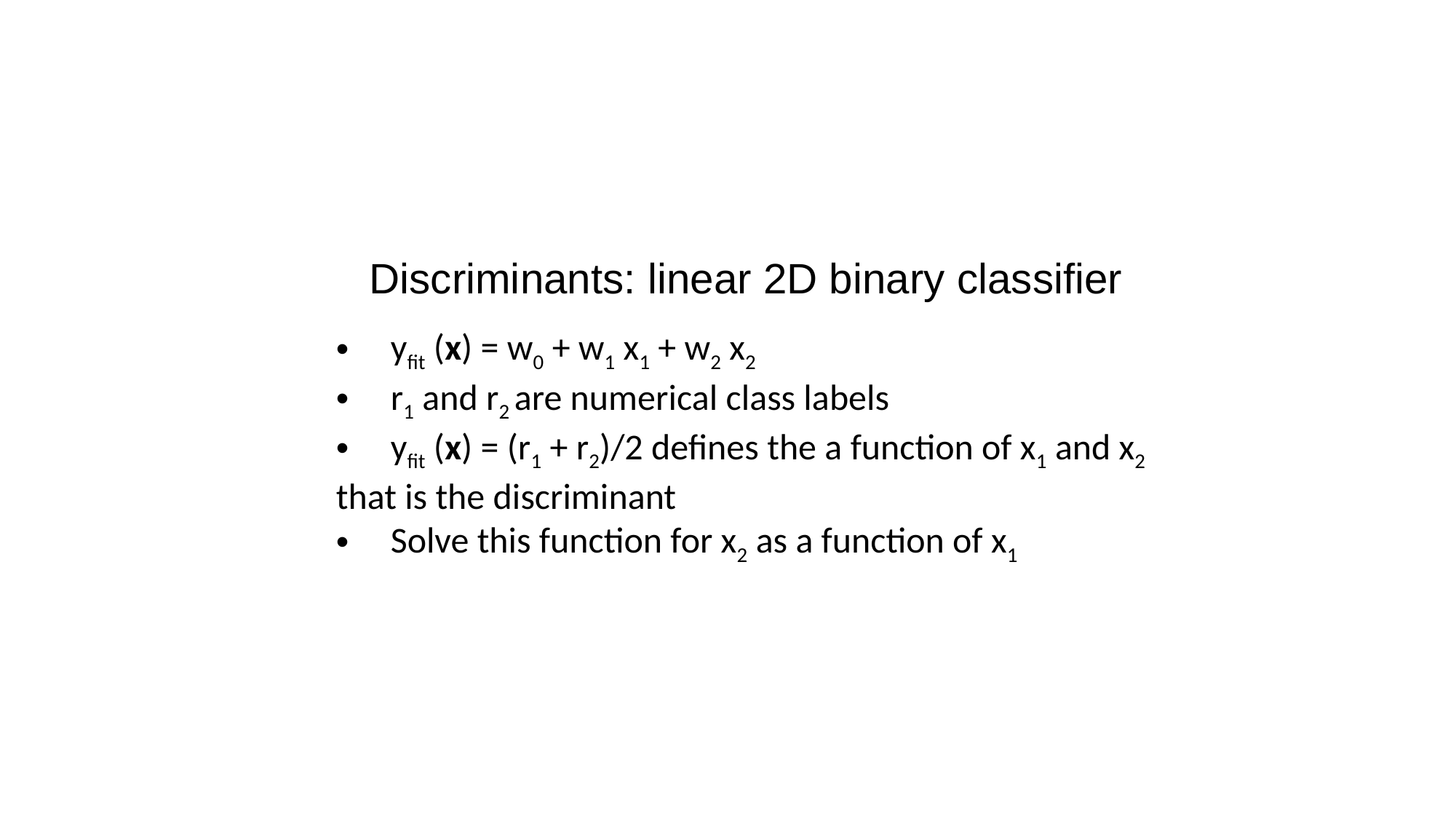

Discriminants: linear 2D binary classifier
yfit (x) = w0 + w1 x1 + w2 x2
r1 and r2 are numerical class labels
yfit (x) = (r1 + r2)/2 defines the a function of x1 and x2
that is the discriminant
Solve this function for x2 as a function of x1